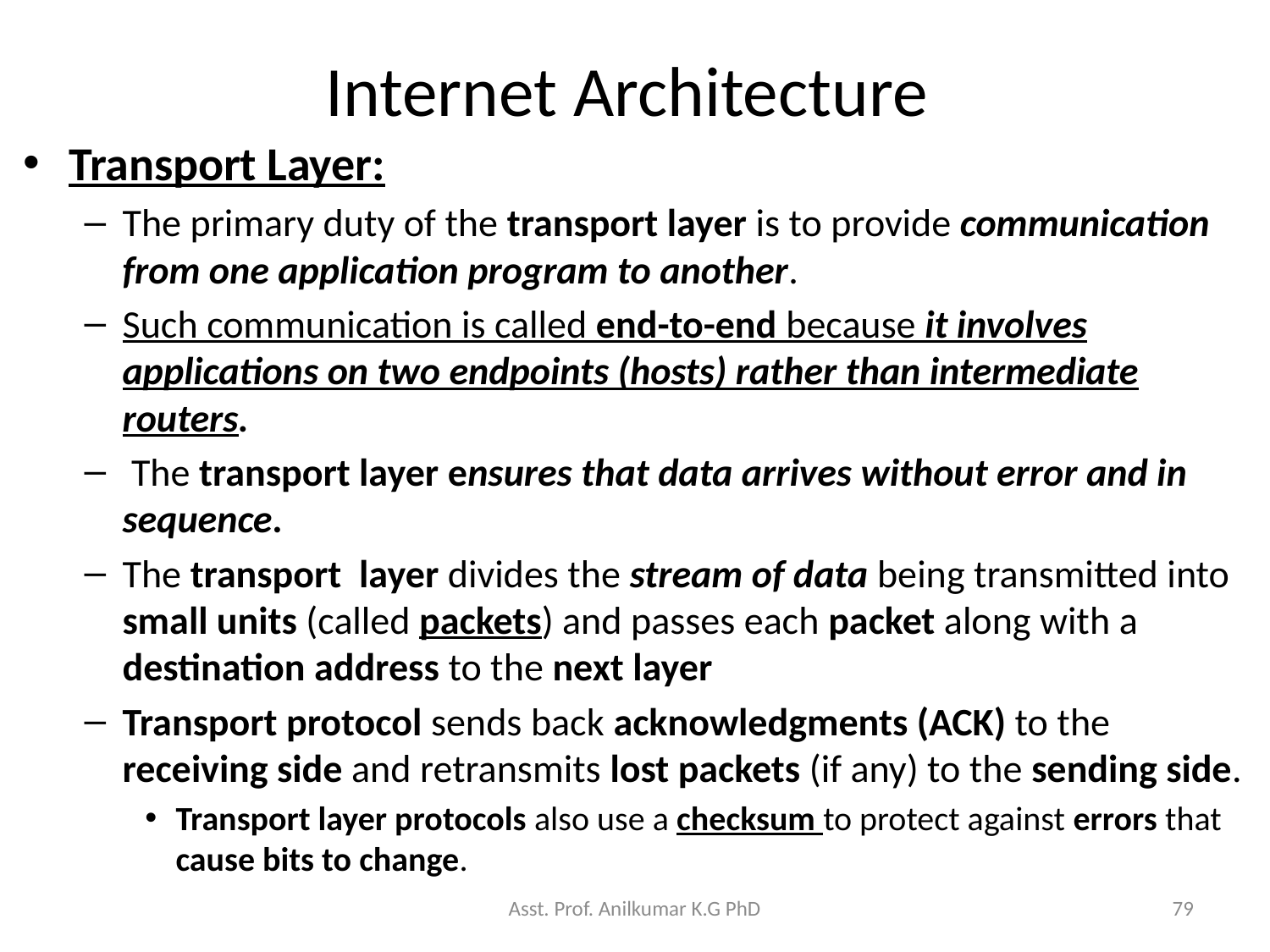

# Internet Architecture
Transport Layer:
The primary duty of the transport layer is to provide communication from one application program to another.
Such communication is called end-to-end because it involves applications on two endpoints (hosts) rather than intermediate routers.
 The transport layer ensures that data arrives without error and in sequence.
The transport  layer divides the stream of data being transmitted into small units (called packets) and passes each packet along with a destination address to the next layer
Transport protocol sends back acknowledgments (ACK) to the receiving side and retransmits lost packets (if any) to the sending side.
Transport layer protocols also use a checksum to protect against errors that cause bits to change.

Asst. Prof. Anilkumar K.G PhD
79